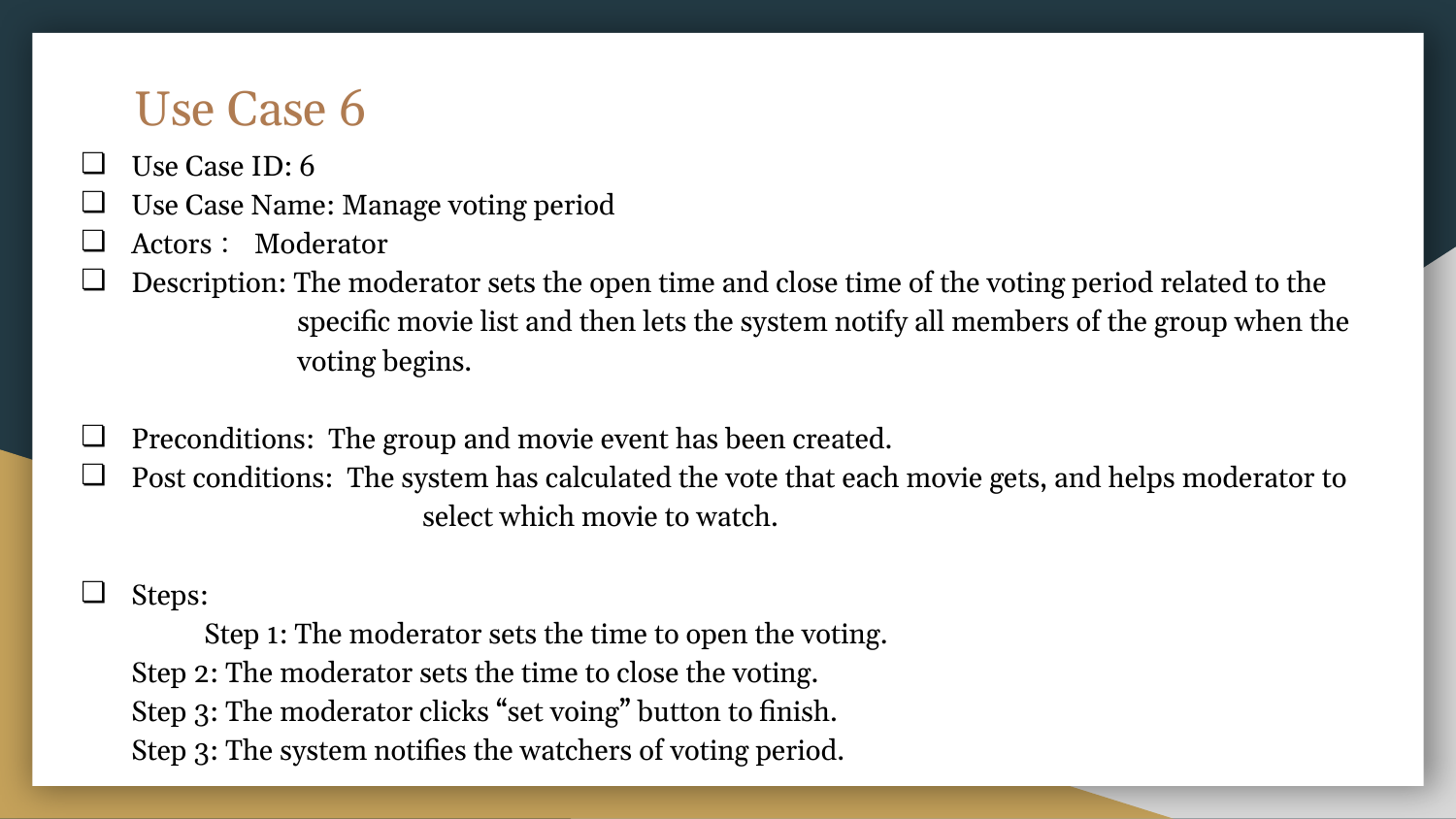

# Use Case 6
Use Case ID: 6
Use Case Name: Manage voting period
Actors：Moderator
Description: The moderator sets the open time and close time of the voting period related to the
   specific movie list and then lets the system notify all members of the group when the
   voting begins.

Preconditions:  The group and movie event has been created.
Post conditions:  The system has calculated the vote that each movie gets, and helps moderator to
       	select which movie to watch.

Steps:
	Step 1: The moderator sets the time to open the voting.
Step 2: The moderator sets the time to close the voting.
Step 3: The moderator clicks “set voing” button to finish.
Step 3: The system notifies the watchers of voting period.